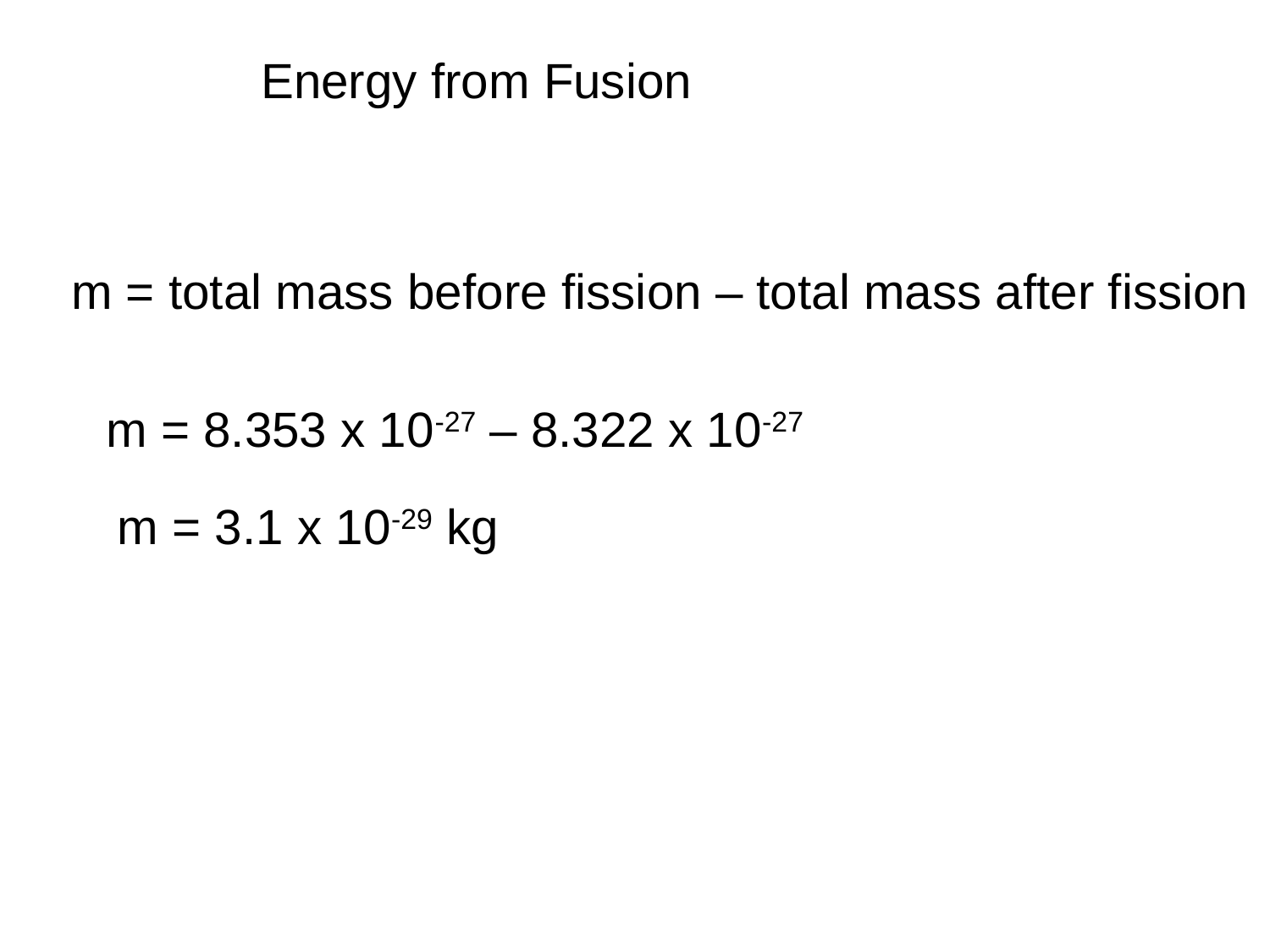

Energy from Fusion
m = total mass before fission – total mass after fission
m = 8.353 x 10-27 – 8.322 x 10-27
m = 3.1 x 10-29 kg